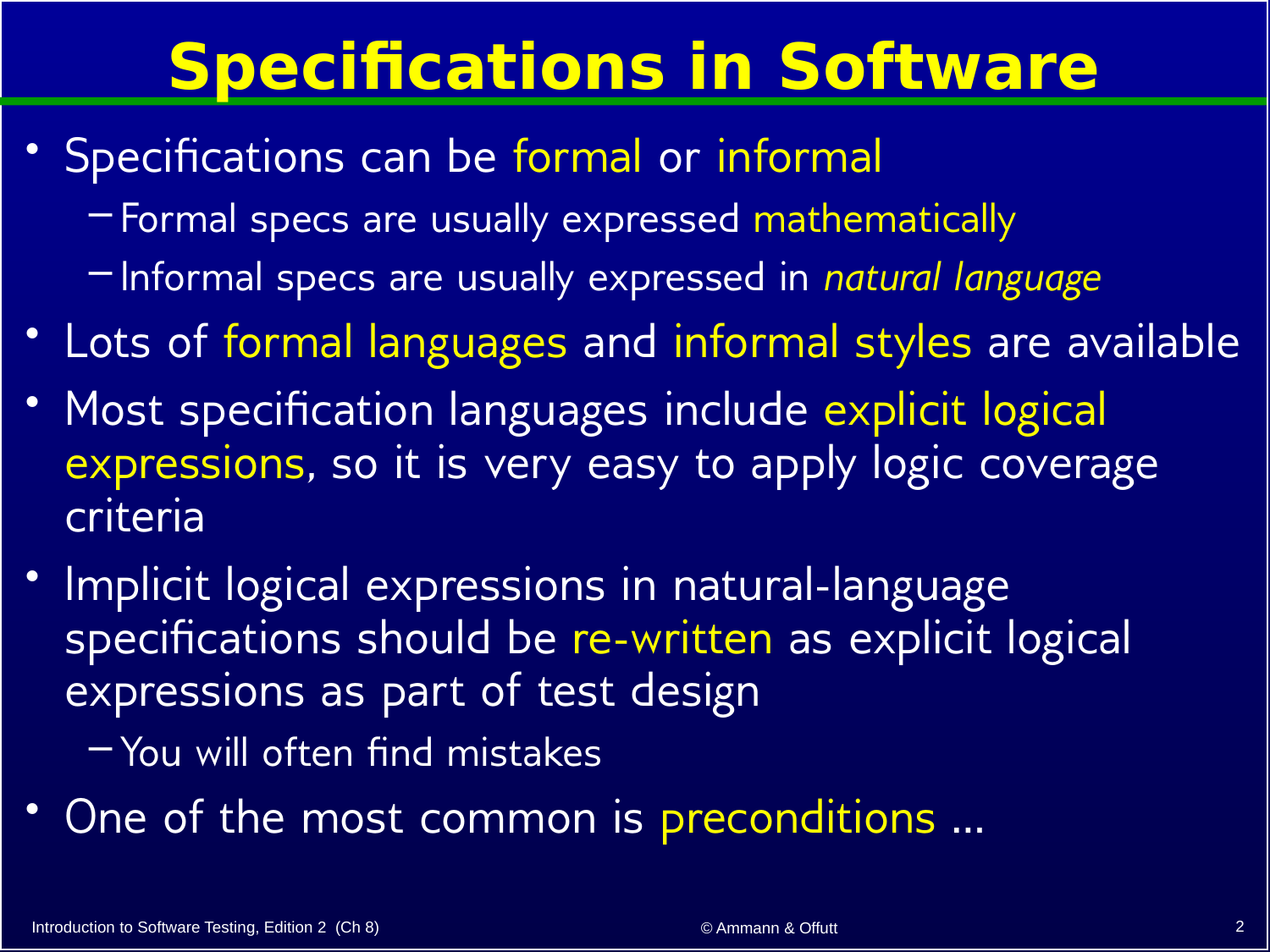

# Specifications in Software
Specifications can be formal or informal
Formal specs are usually expressed mathematically
Informal specs are usually expressed in natural language
Lots of formal languages and informal styles are available
Most specification languages include explicit logical expressions, so it is very easy to apply logic coverage criteria
Implicit logical expressions in natural-language specifications should be re-written as explicit logical expressions as part of test design
You will often find mistakes
One of the most common is preconditions …
2
Introduction to Software Testing, Edition 2  (Ch 8)
© Ammann & Offutt